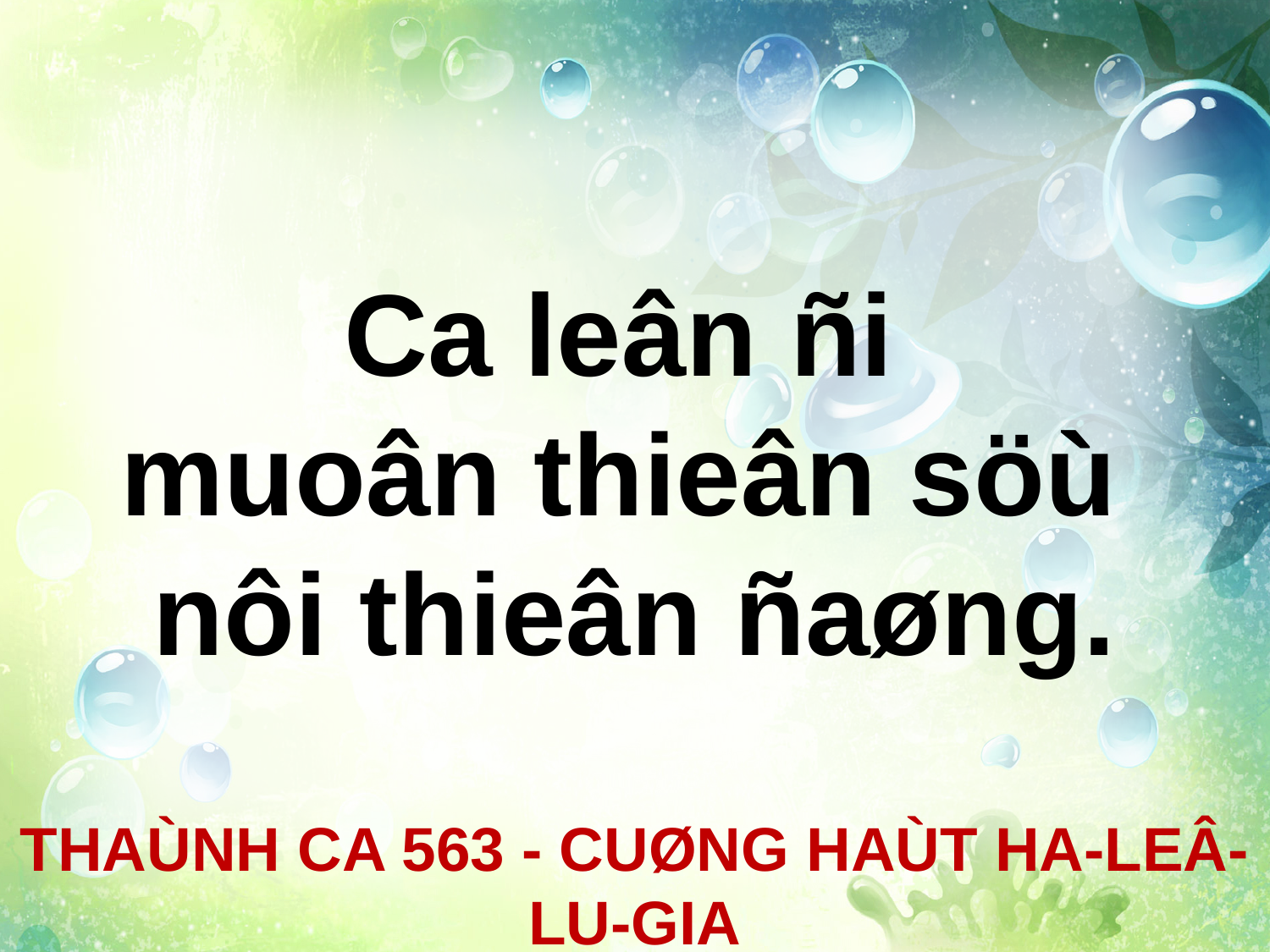

Ca leân ñi
muoân thieân söù
nôi thieân ñaøng.
THAÙNH CA 563 - CUØNG HAÙT HA-LEÂ-LU-GIA